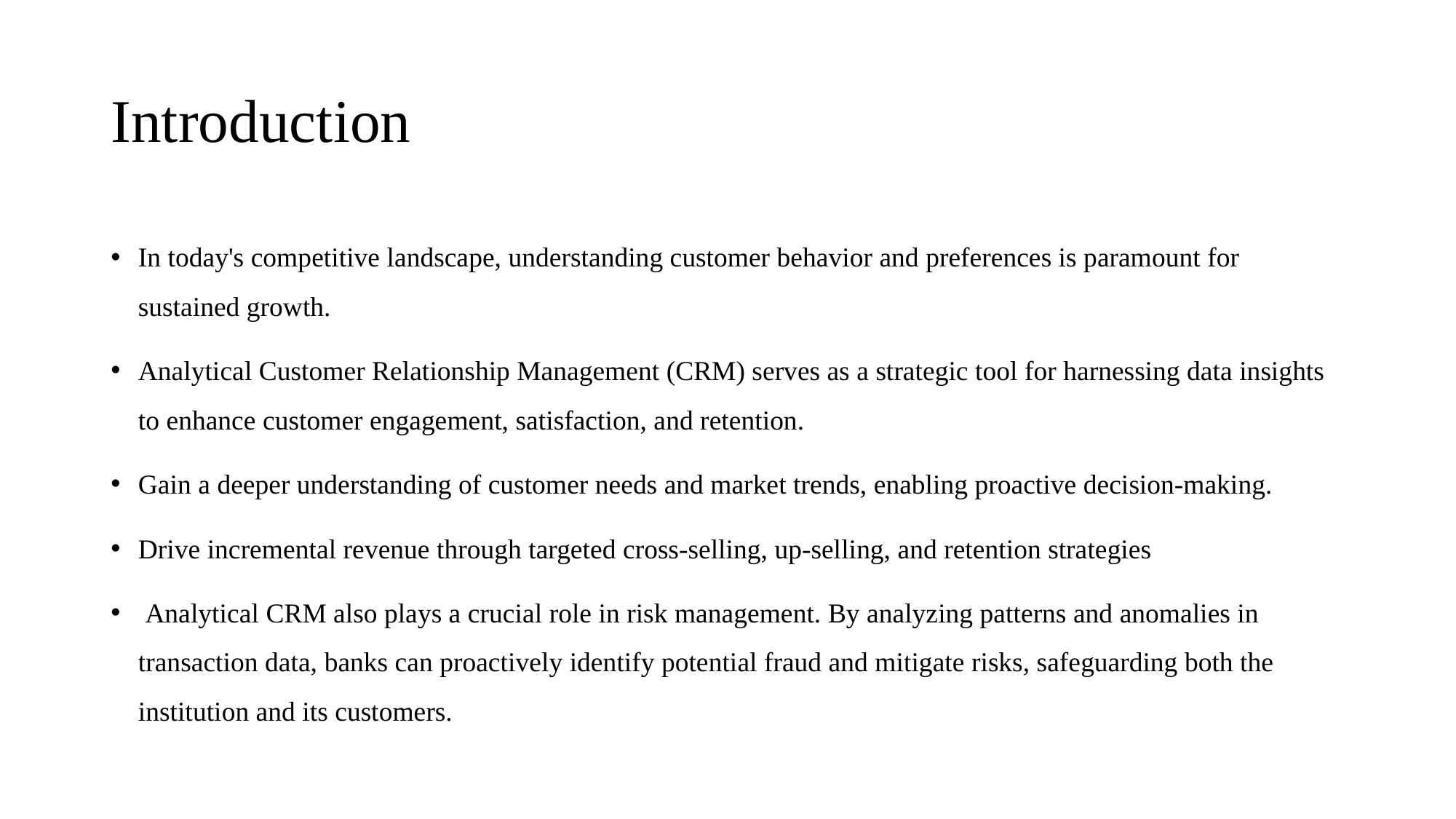

# Introduction
In today's competitive landscape, understanding customer behavior and preferences is paramount for sustained growth.
Analytical Customer Relationship Management (CRM) serves as a strategic tool for harnessing data insights to enhance customer engagement, satisfaction, and retention.
Gain a deeper understanding of customer needs and market trends, enabling proactive decision-making.
Drive incremental revenue through targeted cross-selling, up-selling, and retention strategies
 Analytical CRM also plays a crucial role in risk management. By analyzing patterns and anomalies in transaction data, banks can proactively identify potential fraud and mitigate risks, safeguarding both the institution and its customers.